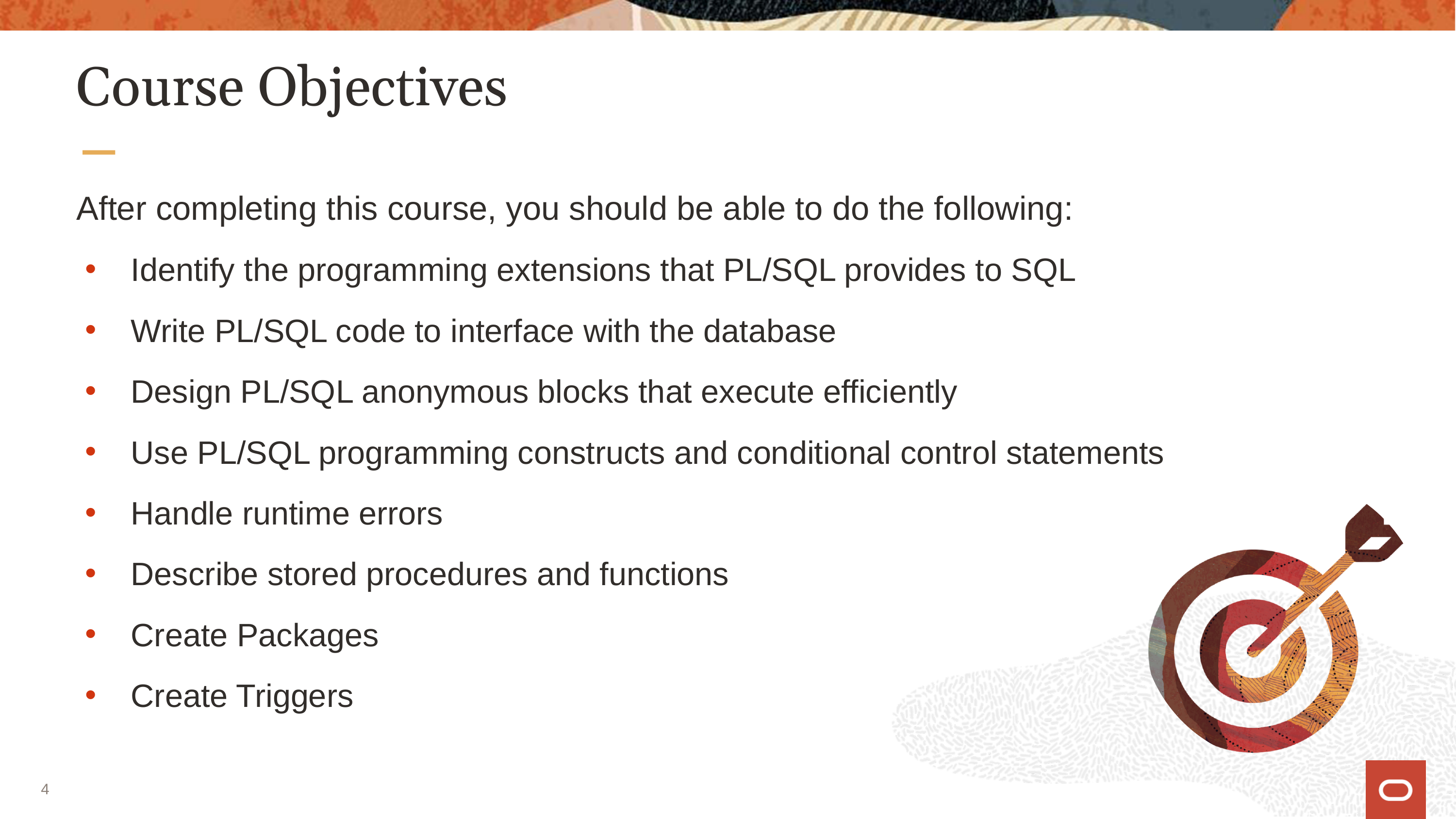

# Course Objectives
After completing this course, you should be able to do the following:
Identify the programming extensions that PL/SQL provides to SQL
Write PL/SQL code to interface with the database
Design PL/SQL anonymous blocks that execute efficiently
Use PL/SQL programming constructs and conditional control statements
Handle runtime errors
Describe stored procedures and functions
Create Packages
Create Triggers